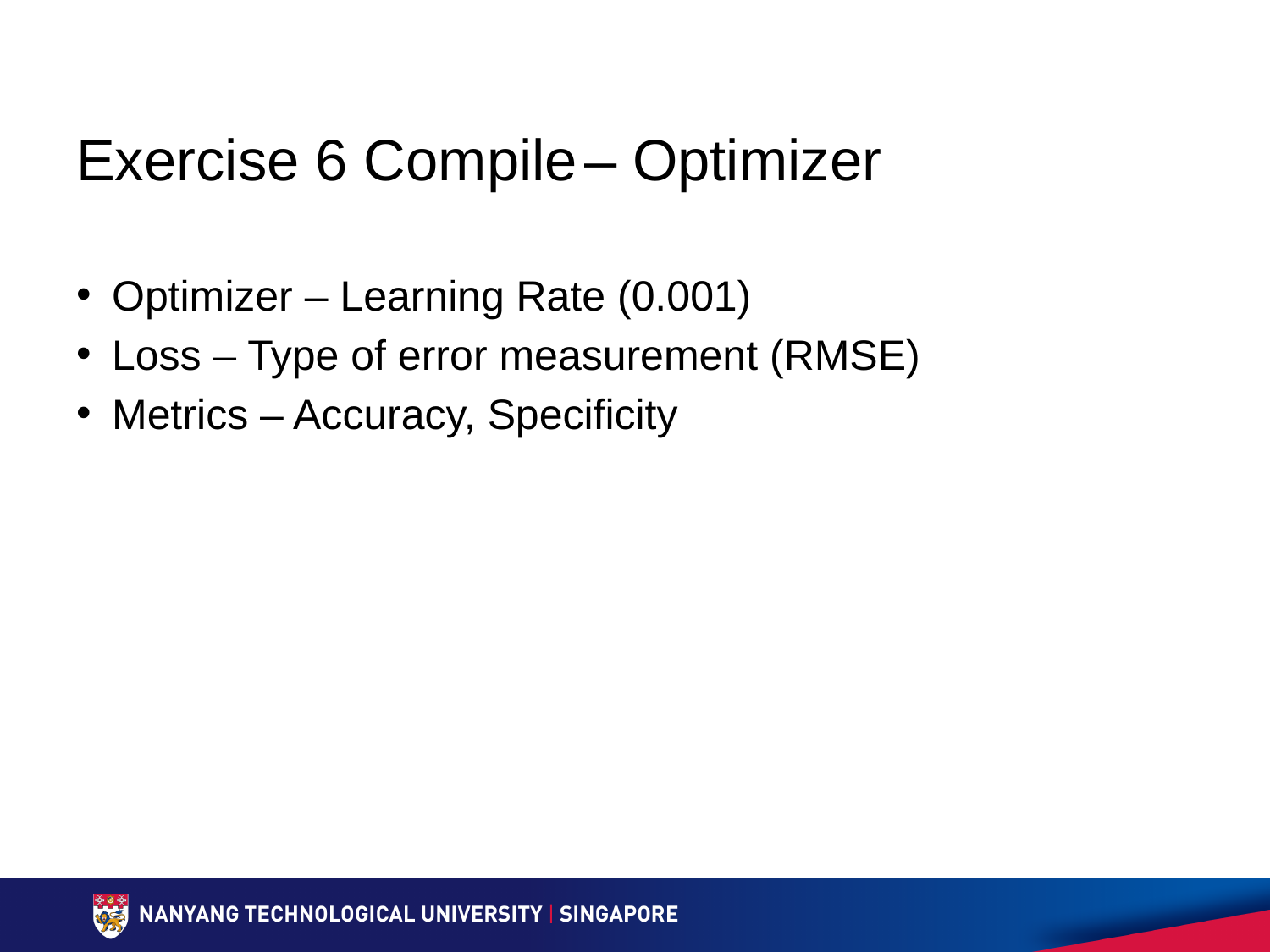

# Exercise 6 Compile	– Optimizer
Optimizer – Learning Rate (0.001)
Loss – Type of error measurement (RMSE)
Metrics – Accuracy, Specificity